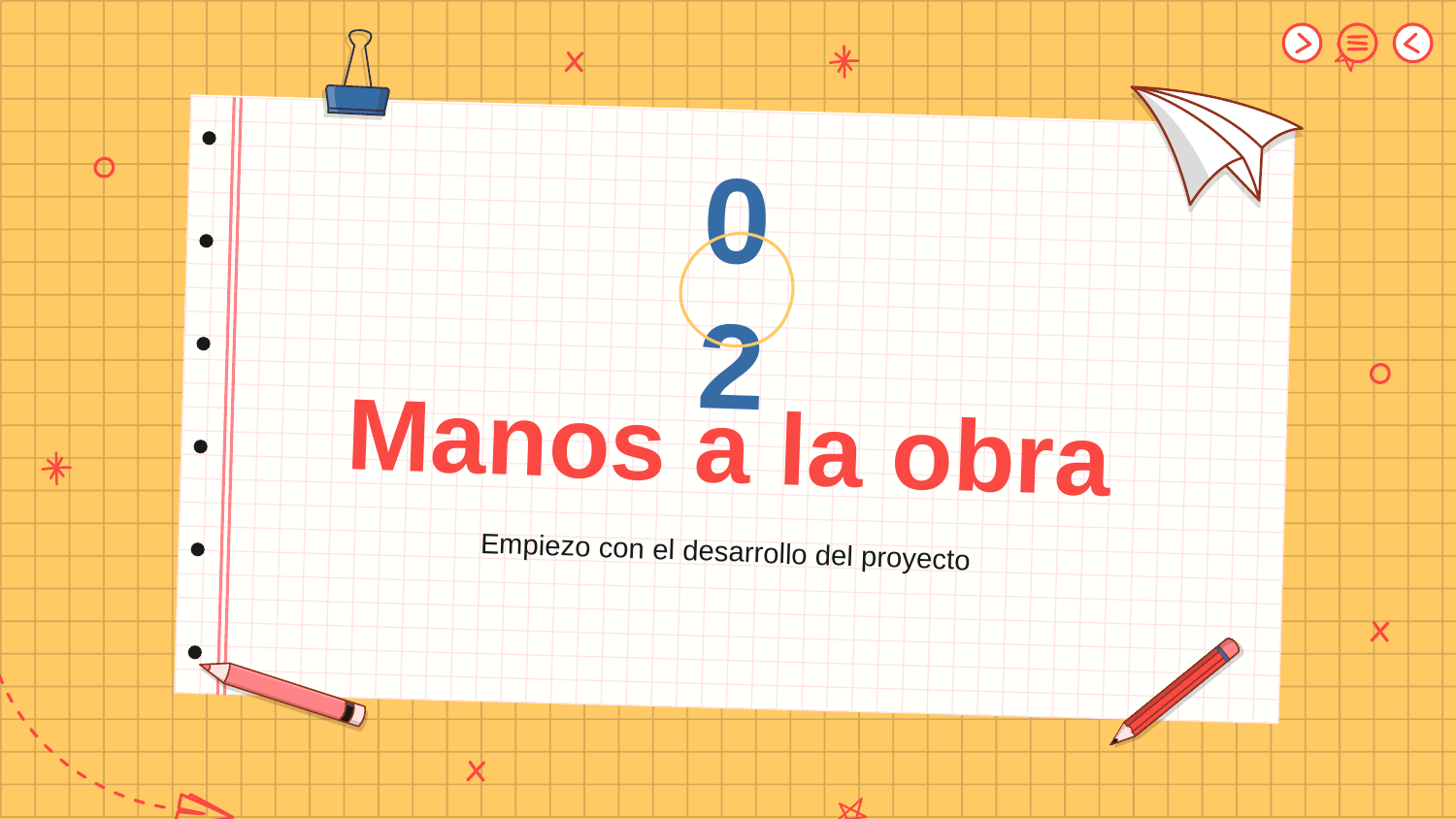

02
# Manos a la obra
Empiezo con el desarrollo del proyecto